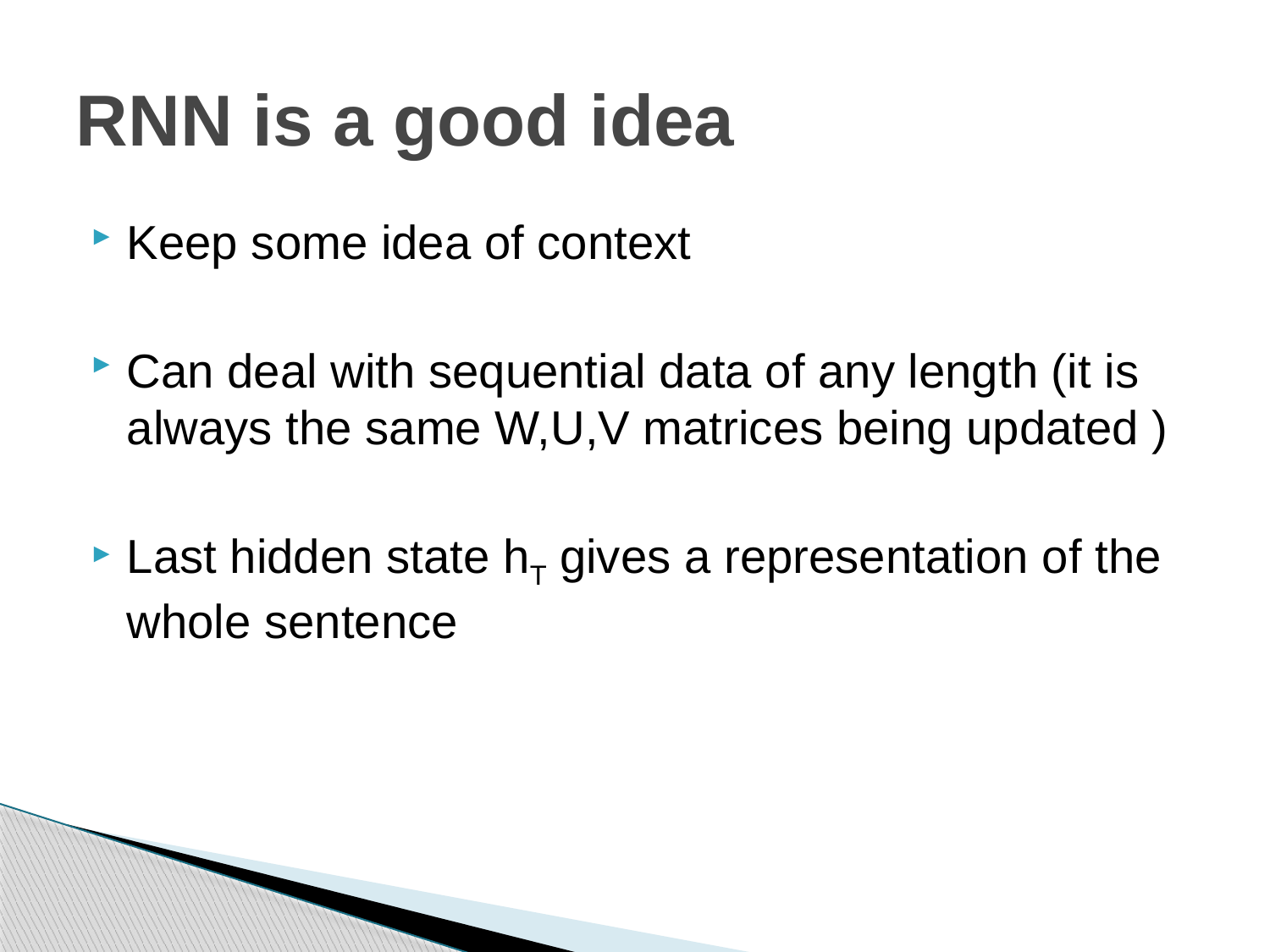

# RNN is a good idea
Keep some idea of context

Can deal with sequential data of any length (it is always the same W,U,V matrices being updated )

Last hidden state hT gives a representation of the whole sentence